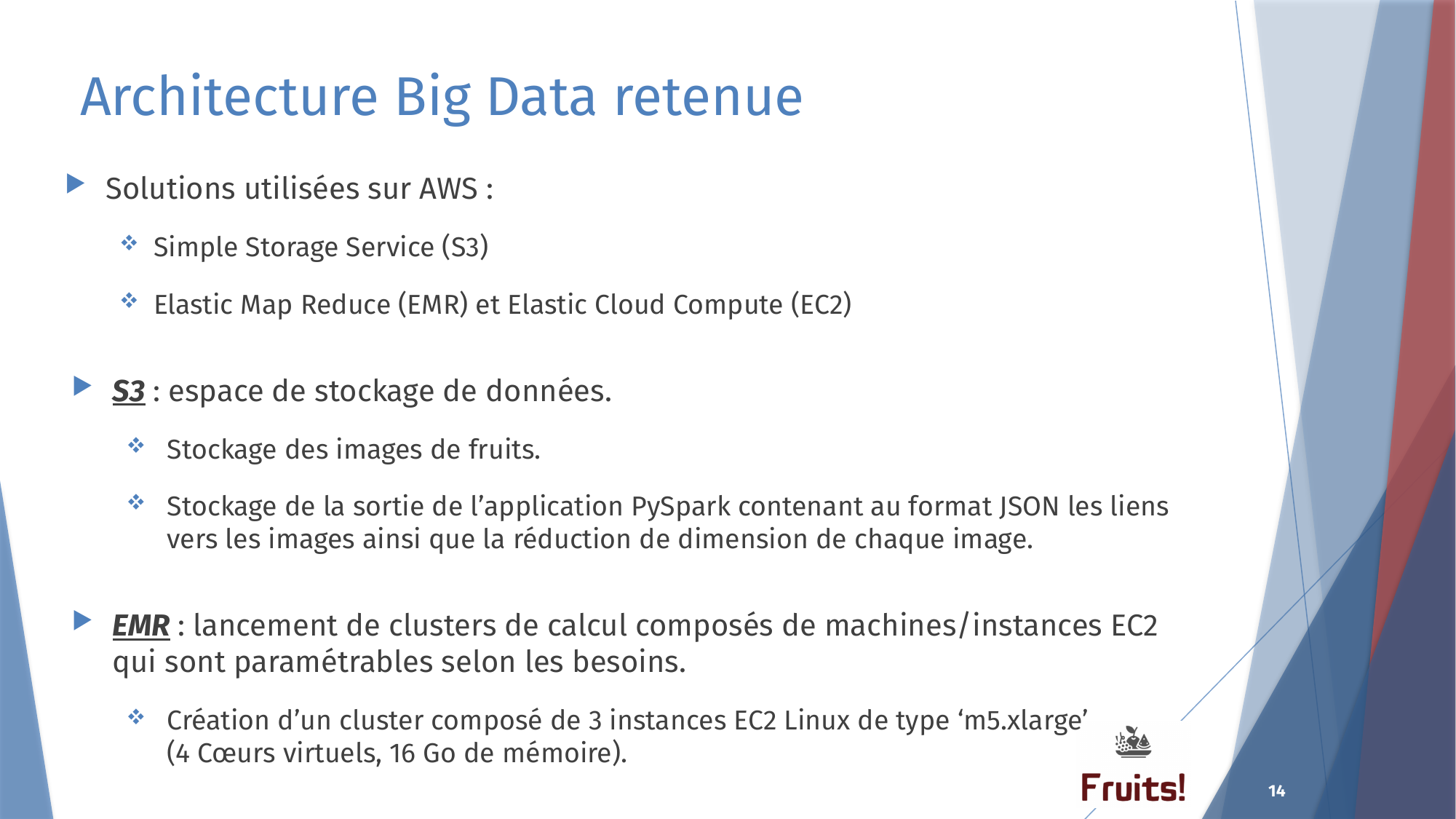

# Architecture Big Data retenue
Solutions utilisées sur AWS :
Simple Storage Service (S3)
Elastic Map Reduce (EMR) et Elastic Cloud Compute (EC2)
S3 : espace de stockage de données.
Stockage des images de fruits.
Stockage de la sortie de l’application PySpark contenant au format JSON les liens vers les images ainsi que la réduction de dimension de chaque image.
EMR : lancement de clusters de calcul composés de machines/instances EC2 qui sont paramétrables selon les besoins.
Création d’un cluster composé de 3 instances EC2 Linux de type ‘m5.xlarge’             (4 Cœurs virtuels, 16 Go de mémoire).

14